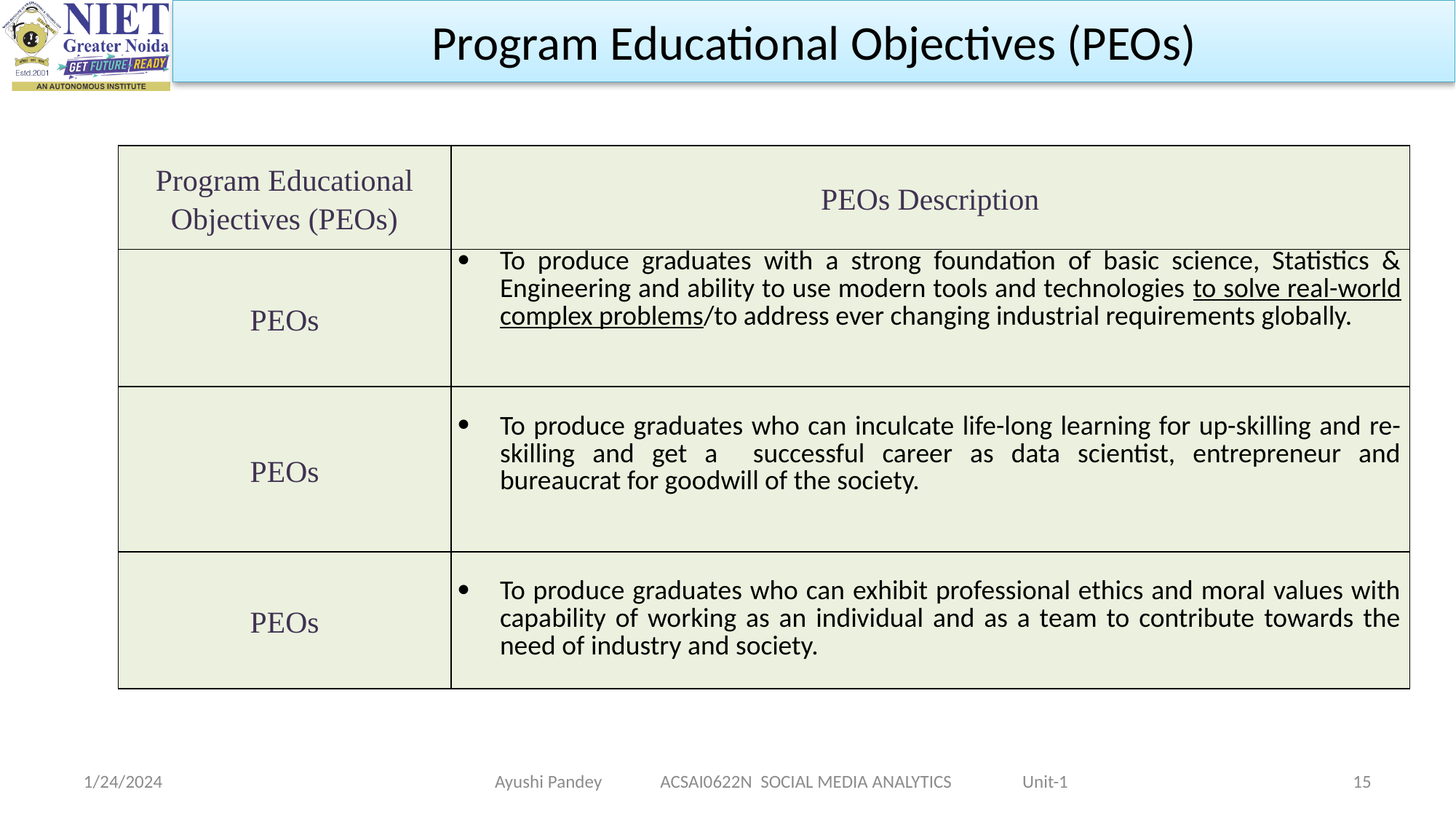

Program Educational Objectives (PEOs)
| Program Educational Objectives (PEOs) | PEOs Description |
| --- | --- |
| PEOs | To produce graduates with a strong foundation of basic science, Statistics & Engineering and ability to use modern tools and technologies to solve real-world complex problems/to address ever changing industrial requirements globally. |
| PEOs | To produce graduates who can inculcate life-long learning for up-skilling and re-skilling and get a successful career as data scientist, entrepreneur and bureaucrat for goodwill of the society. |
| PEOs | To produce graduates who can exhibit professional ethics and moral values with capability of working as an individual and as a team to contribute towards the need of industry and society. |
Ayushi Pandey              ACSAI0622N  SOCIAL MEDIA ANALYTICS                 Unit-1
1/24/2024
15